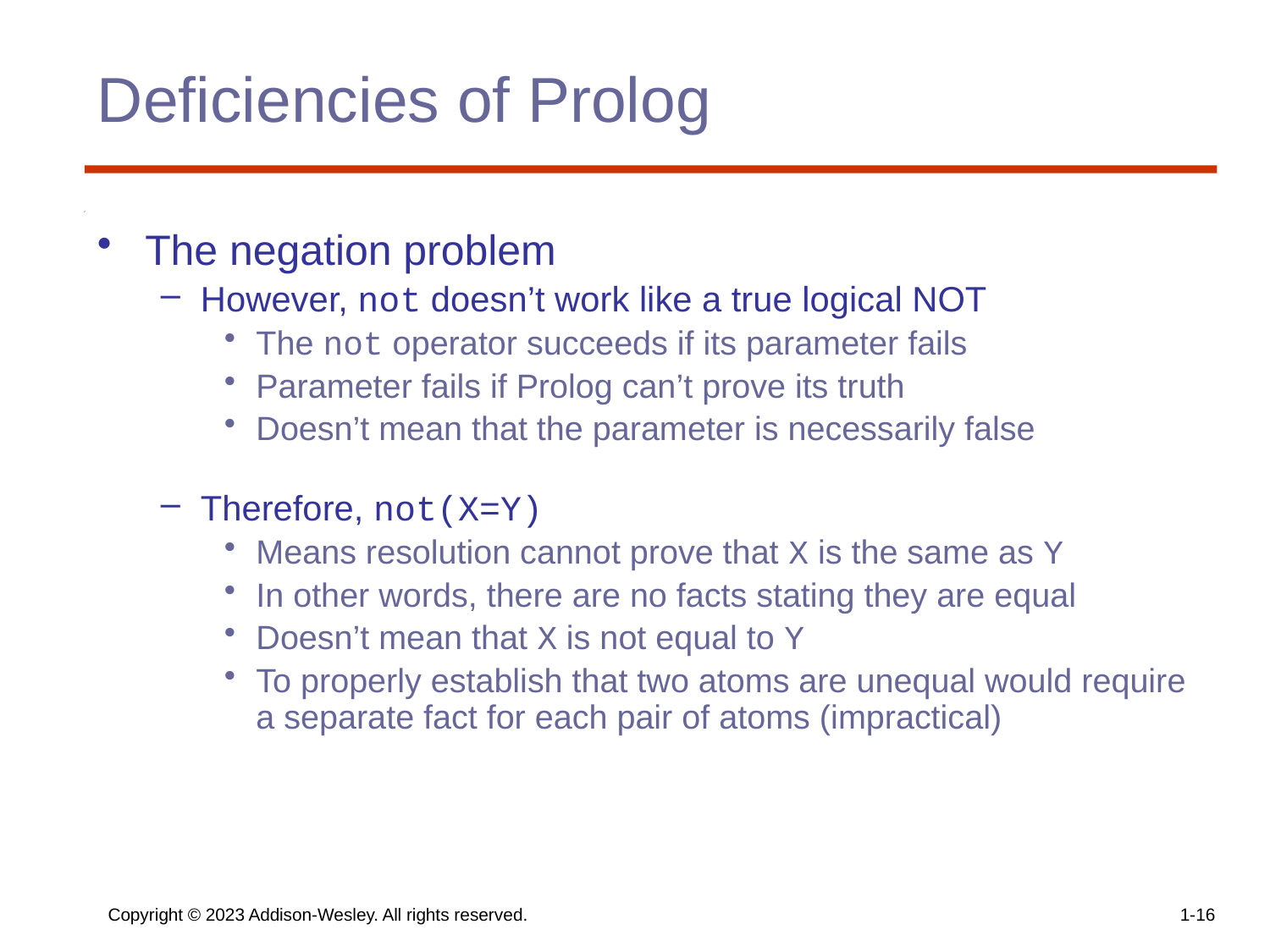

# Deficiencies of Prolog
The negation problem
However, not doesn’t work like a true logical NOT
The not operator succeeds if its parameter fails
Parameter fails if Prolog can’t prove its truth
Doesn’t mean that the parameter is necessarily false

Therefore, not(X=Y)
Means resolution cannot prove that X is the same as Y
In other words, there are no facts stating they are equal
Doesn’t mean that X is not equal to Y
To properly establish that two atoms are unequal would require a separate fact for each pair of atoms (impractical)
Copyright © 2023 Addison-Wesley. All rights reserved.
1-16